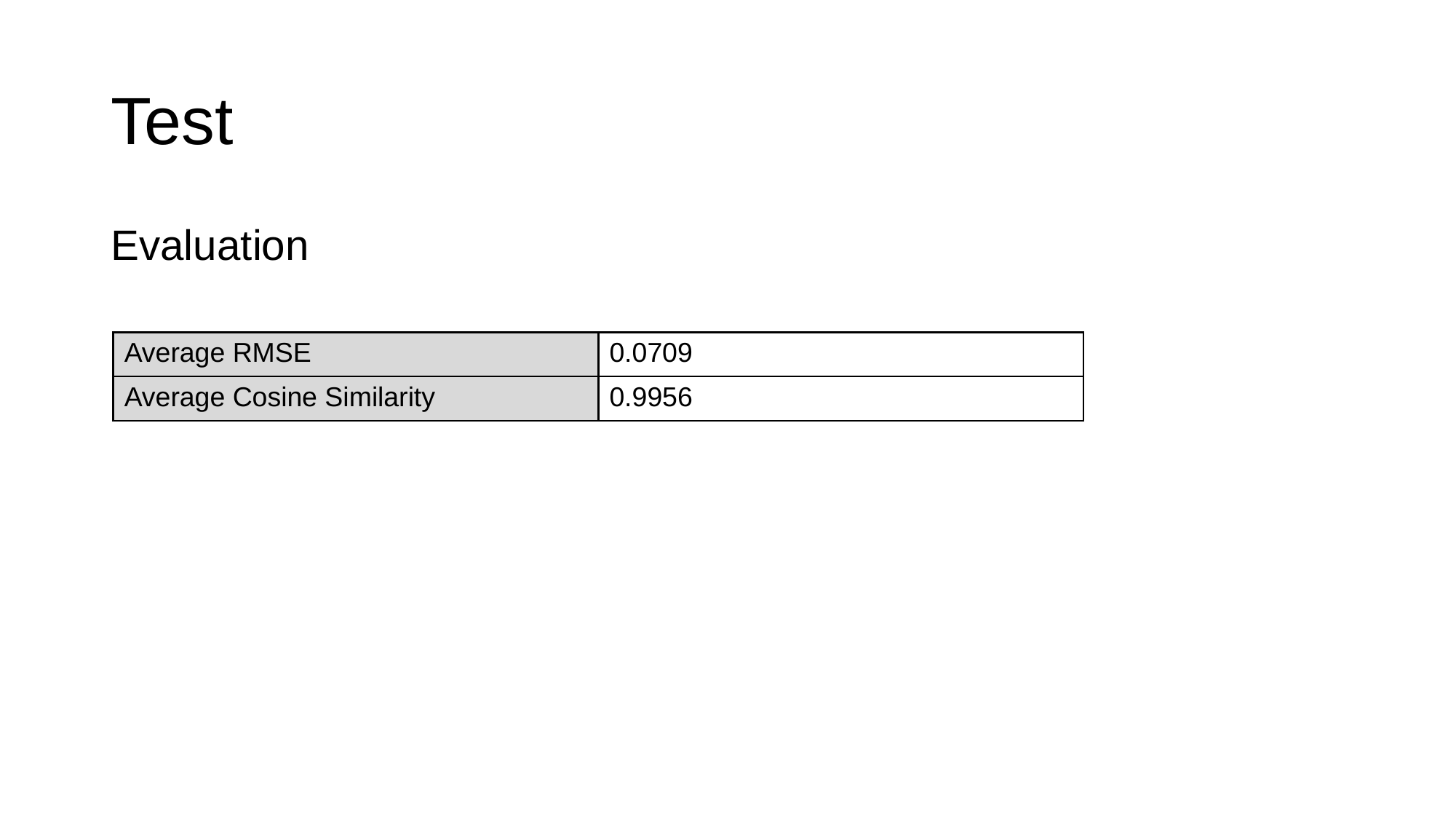

# Test
Evaluation

| Average RMSE | 0.0709 |
| --- | --- |
| Average Cosine Similarity | 0.9956 |